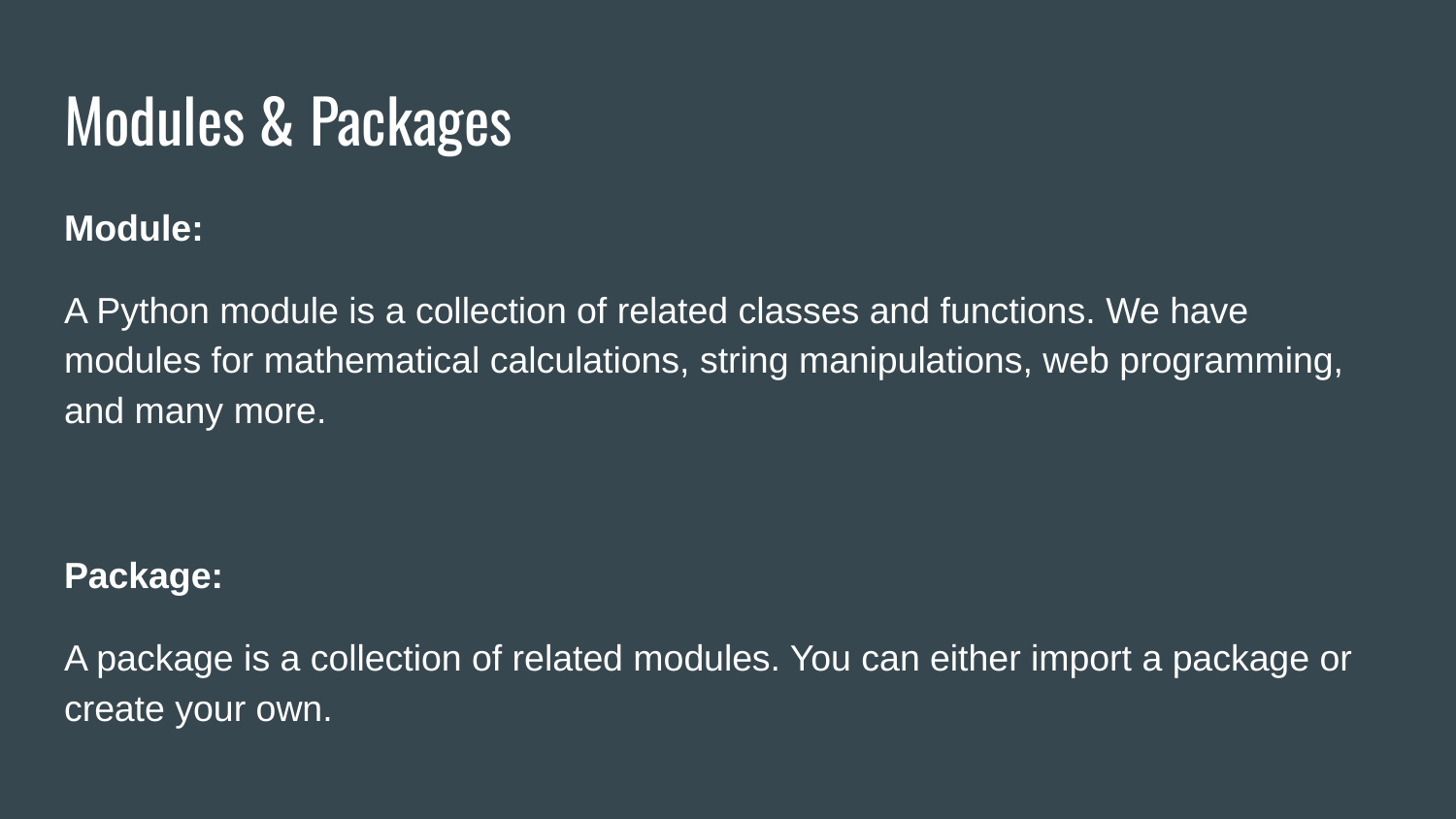

# Modules & Packages
Module:
A Python module is a collection of related classes and functions. We have modules for mathematical calculations, string manipulations, web programming, and many more.

Package:
A package is a collection of related modules. You can either import a package or create your own.